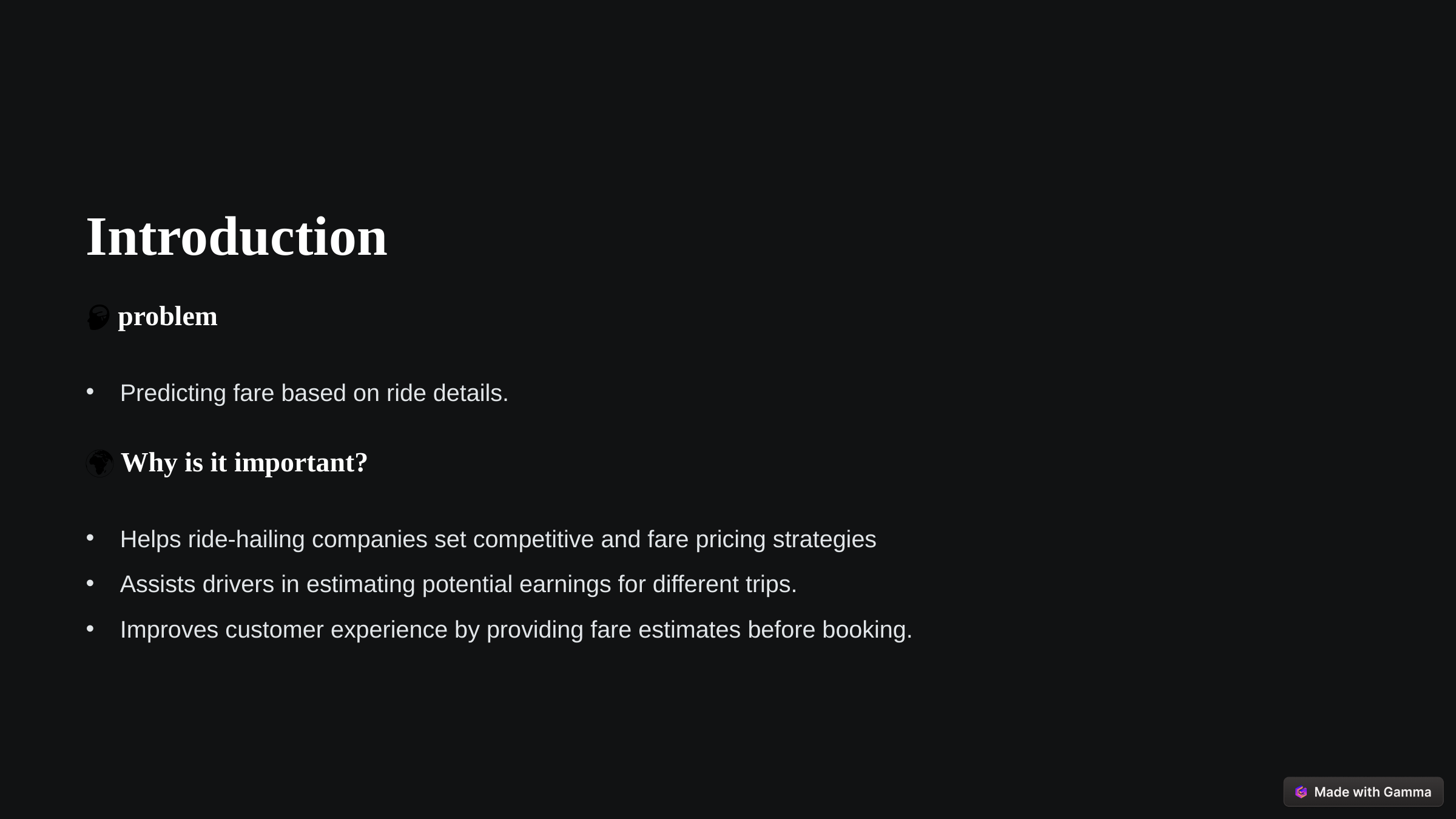

Introduction
🧠 problem
Predicting fare based on ride details.
🌍 Why is it important?
Helps ride-hailing companies set competitive and fare pricing strategies
Assists drivers in estimating potential earnings for different trips.
Improves customer experience by providing fare estimates before booking.